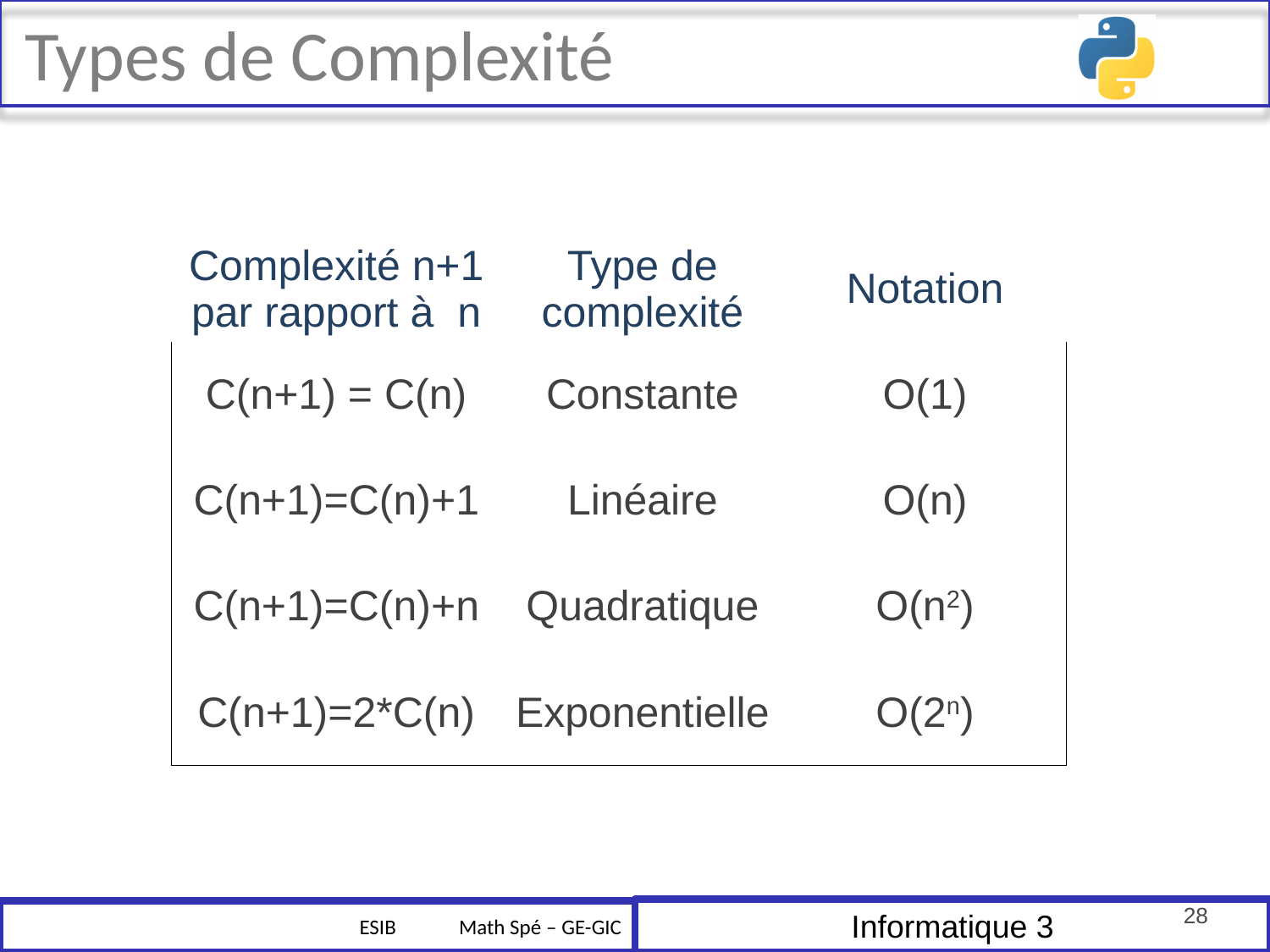

# Types de Complexité
| Complexité n+1 par rapport à n | Type de complexité | Notation |
| --- | --- | --- |
| C(n+1) = C(n) | Constante | O(1) |
| C(n+1)=C(n)+1 | Linéaire | O(n) |
| C(n+1)=C(n)+n | Quadratique | O(n2) |
| C(n+1)=2\*C(n) | Exponentielle | O(2n) |
28